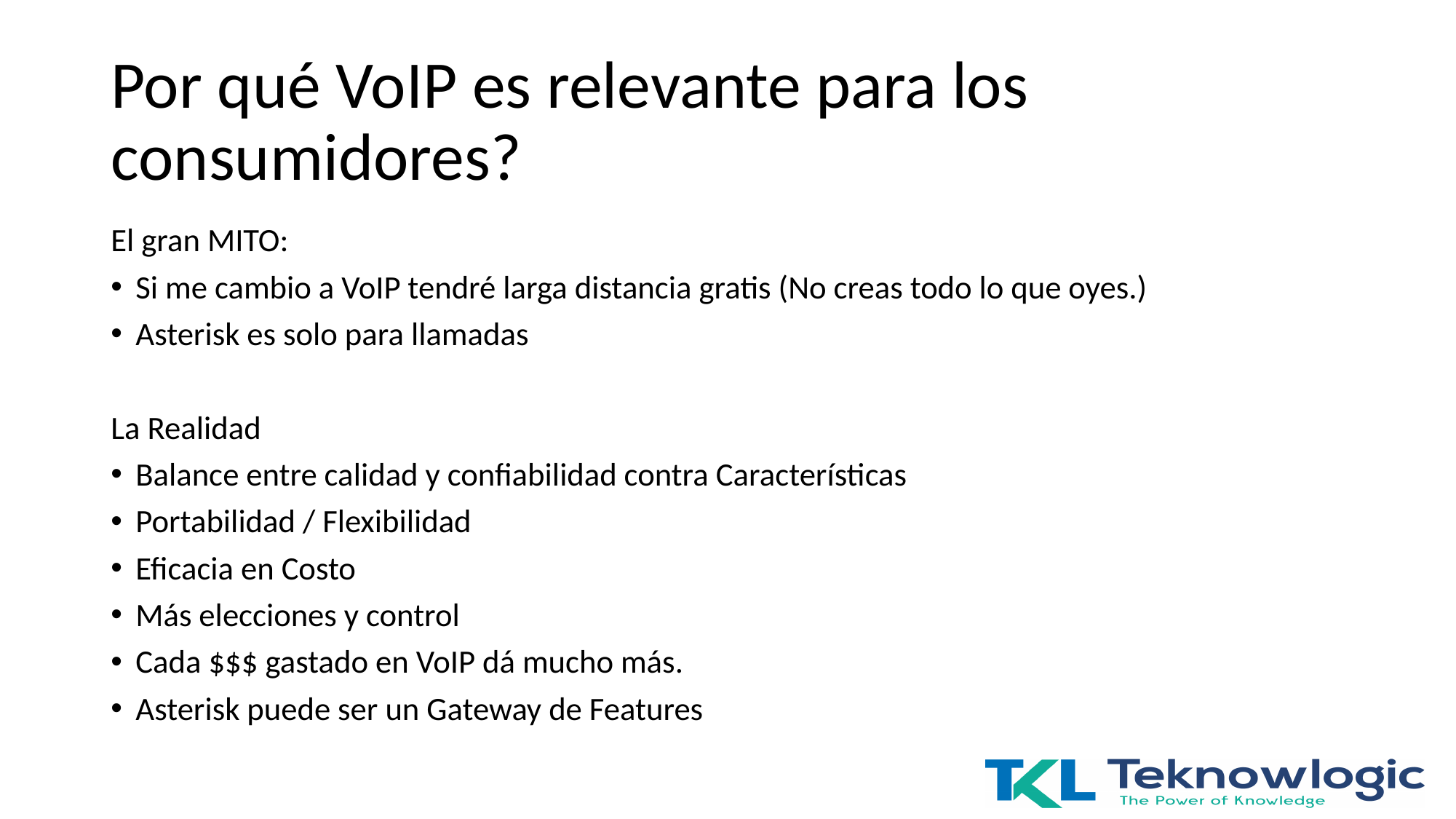

# Por qué VoIP es relevante para los consumidores?
El gran MITO:
Si me cambio a VoIP tendré larga distancia gratis (No creas todo lo que oyes.)
Asterisk es solo para llamadas

La Realidad
Balance entre calidad y confiabilidad contra Características
Portabilidad / Flexibilidad
Eficacia en Costo
Más elecciones y control
Cada $$$ gastado en VoIP dá mucho más.
Asterisk puede ser un Gateway de Features